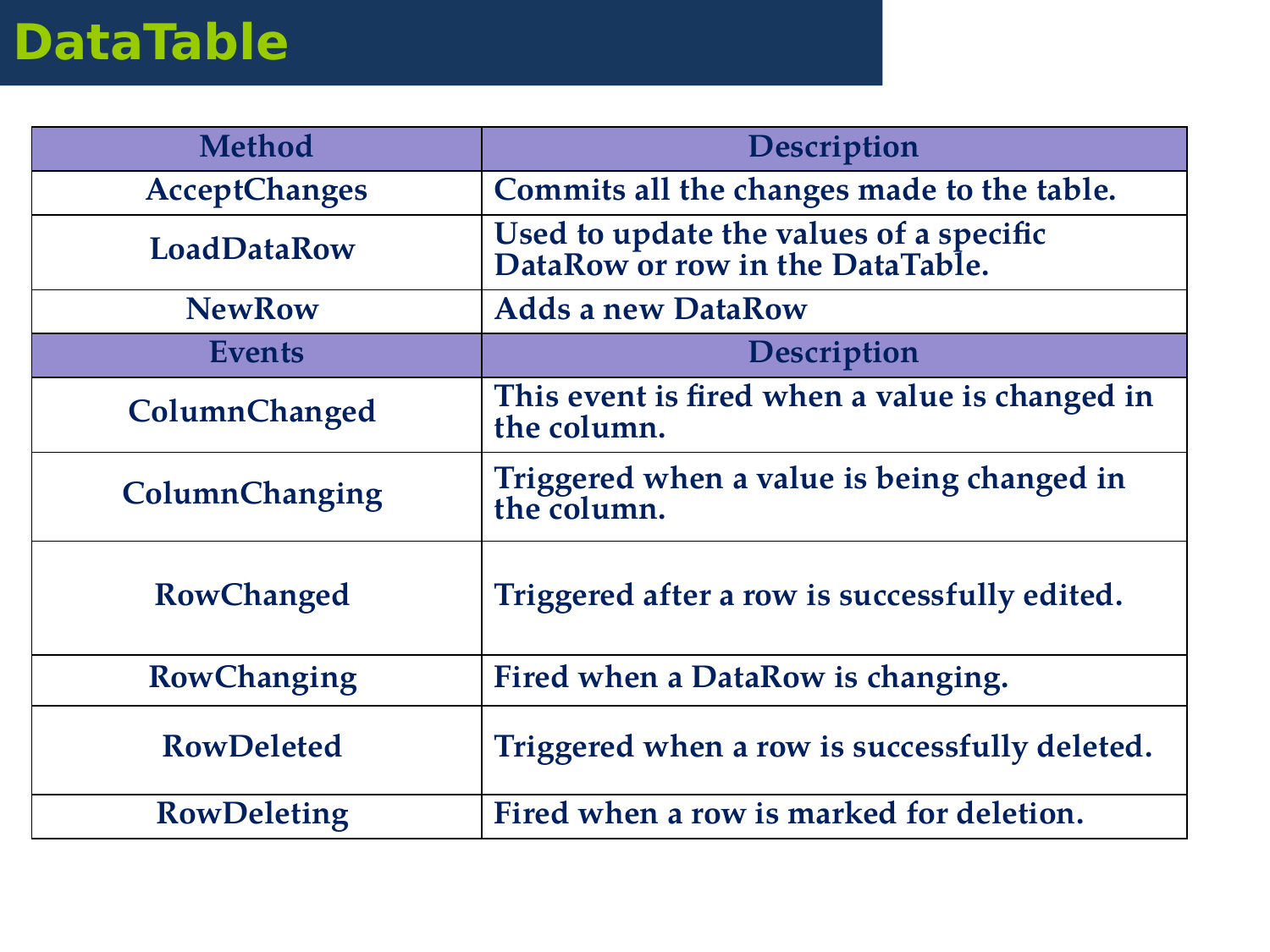

# DataTable
| Method | Description |
| --- | --- |
| AcceptChanges | Commits all the changes made to the table. |
| LoadDataRow | Used to update the values of a specific DataRow or row in the DataTable. |
| NewRow | Adds a new DataRow |
| Events | Description |
| ColumnChanged | This event is fired when a value is changed in the column. |
| ColumnChanging | Triggered when a value is being changed in the column. |
| RowChanged | Triggered after a row is successfully edited. |
| RowChanging | Fired when a DataRow is changing. |
| RowDeleted | Triggered when a row is successfully deleted. |
| RowDeleting | Fired when a row is marked for deletion. |